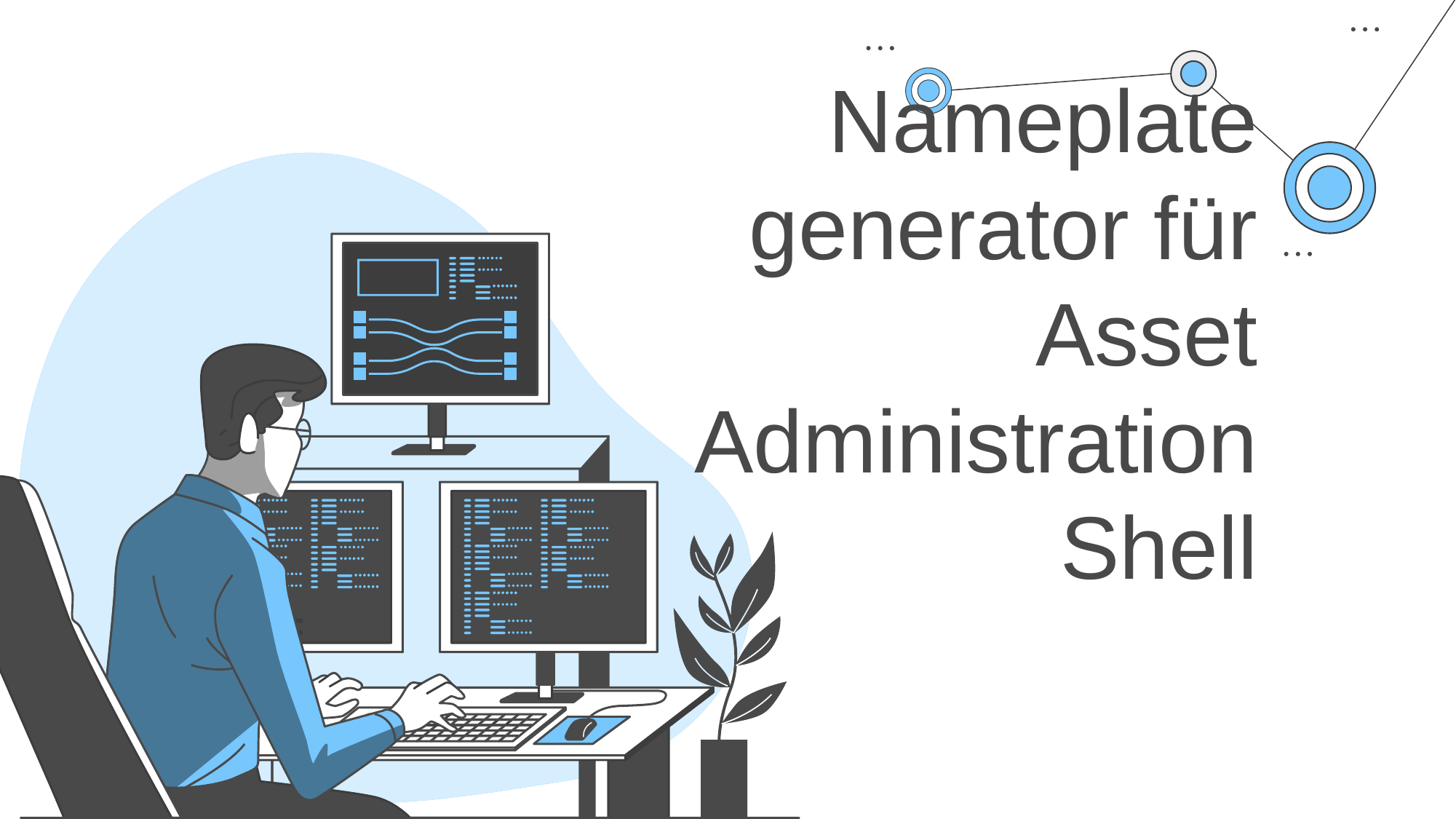

# Nameplate generator für Asset Administration Shell